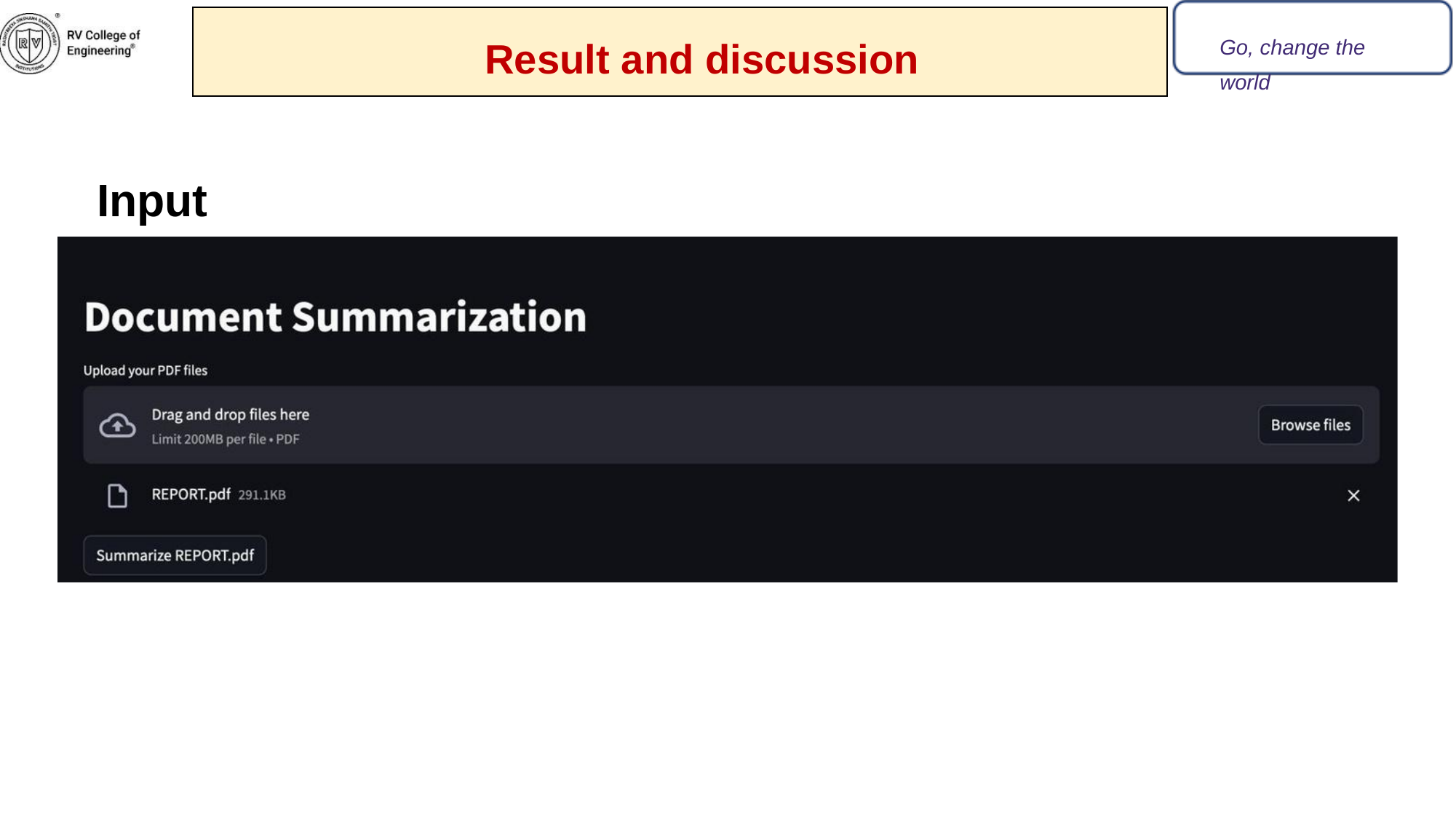

Result and discussion
Go, change the world
Input